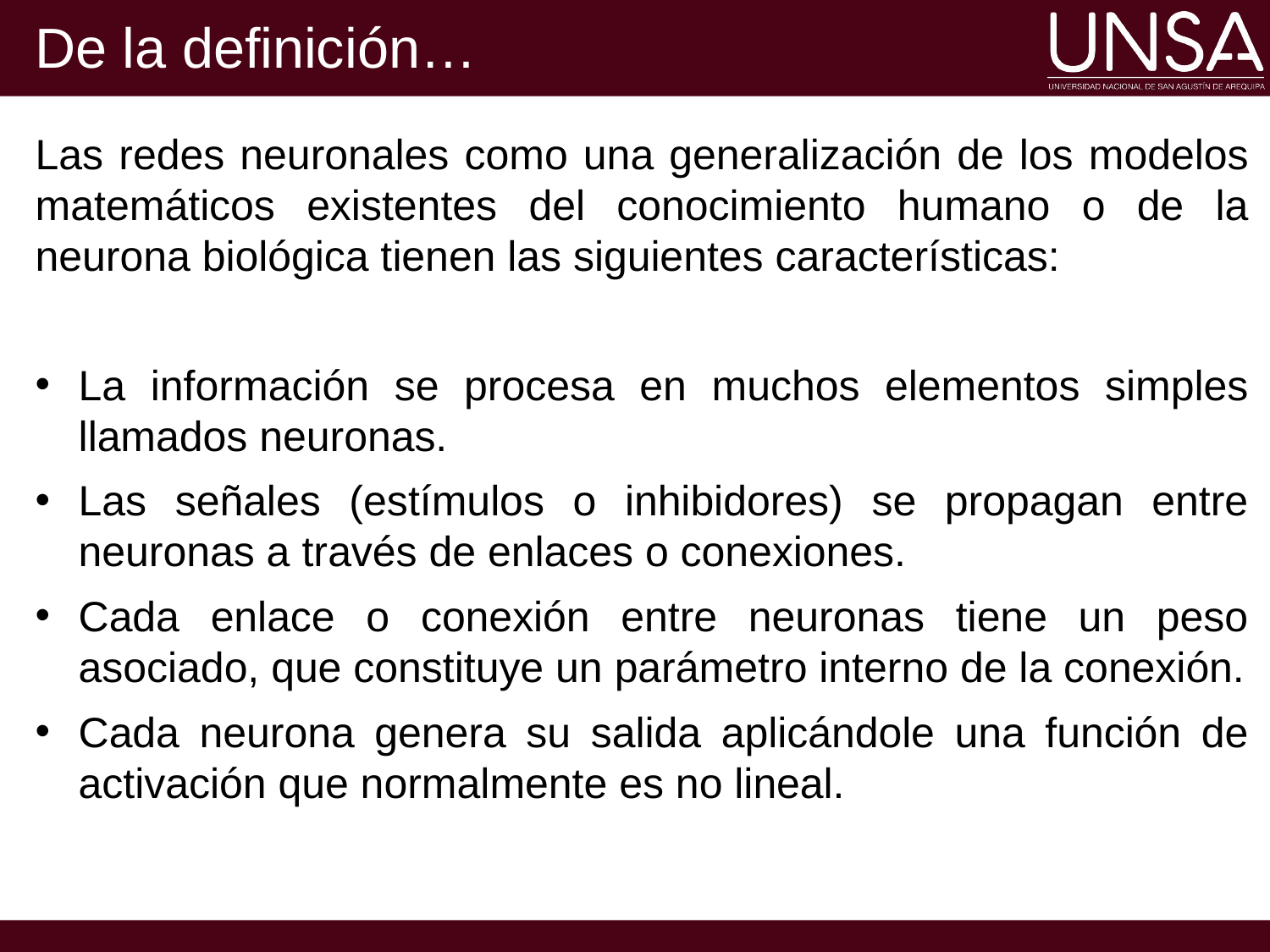

# De la definición…
Las redes neuronales como una generalización de los modelos matemáticos existentes del conocimiento humano o de la neurona biológica tienen las siguientes características:

La información se procesa en muchos elementos simples llamados neuronas.
Las señales (estímulos o inhibidores) se propagan entre neuronas a través de enlaces o conexiones.
Cada enlace o conexión entre neuronas tiene un peso asociado, que constituye un parámetro interno de la conexión.
Cada neurona genera su salida aplicándole una función de activación que normalmente es no lineal.